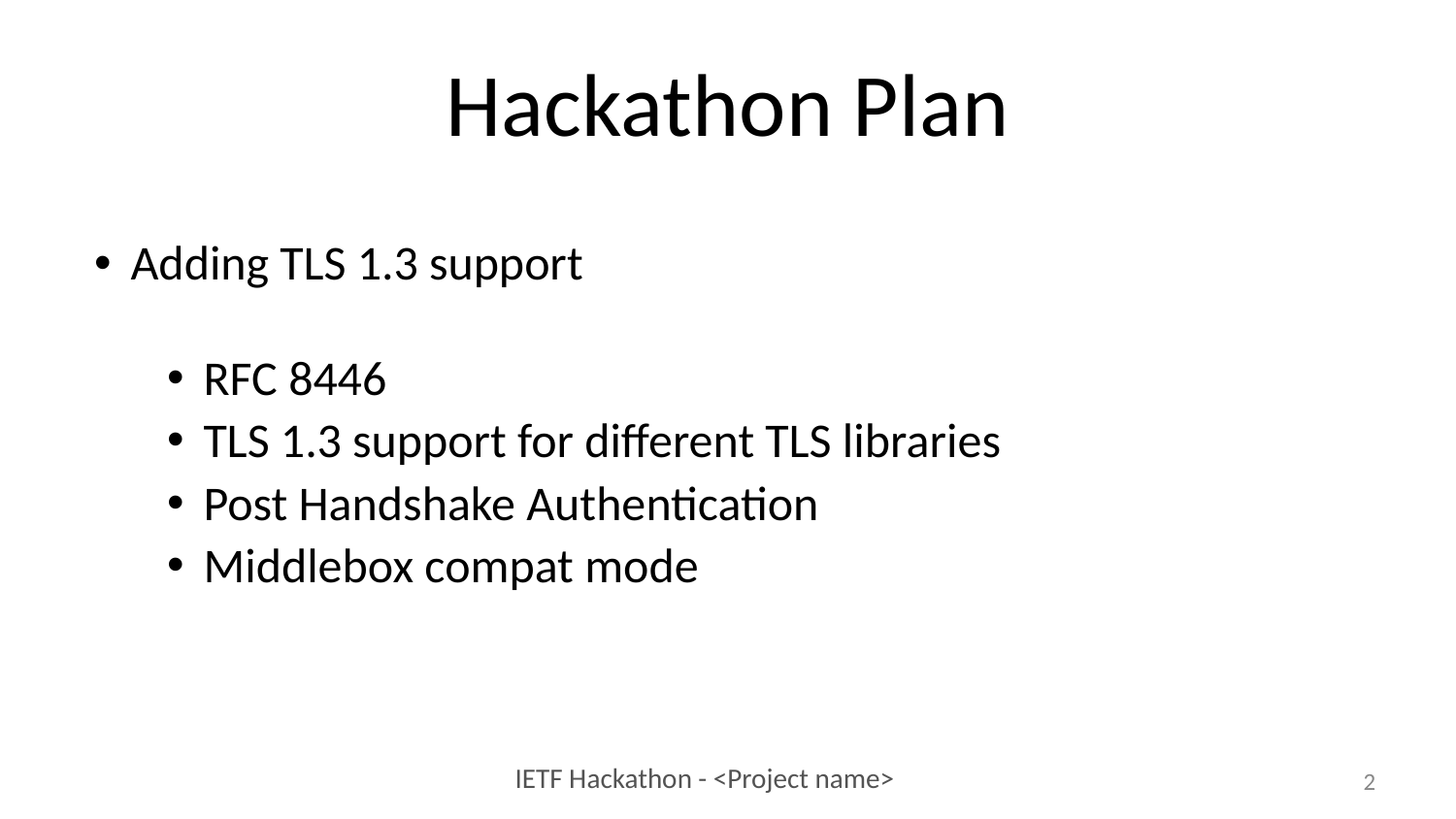

Hackathon Plan
Adding TLS 1.3 support
RFC 8446
TLS 1.3 support for different TLS libraries
Post Handshake Authentication
Middlebox compat mode

2